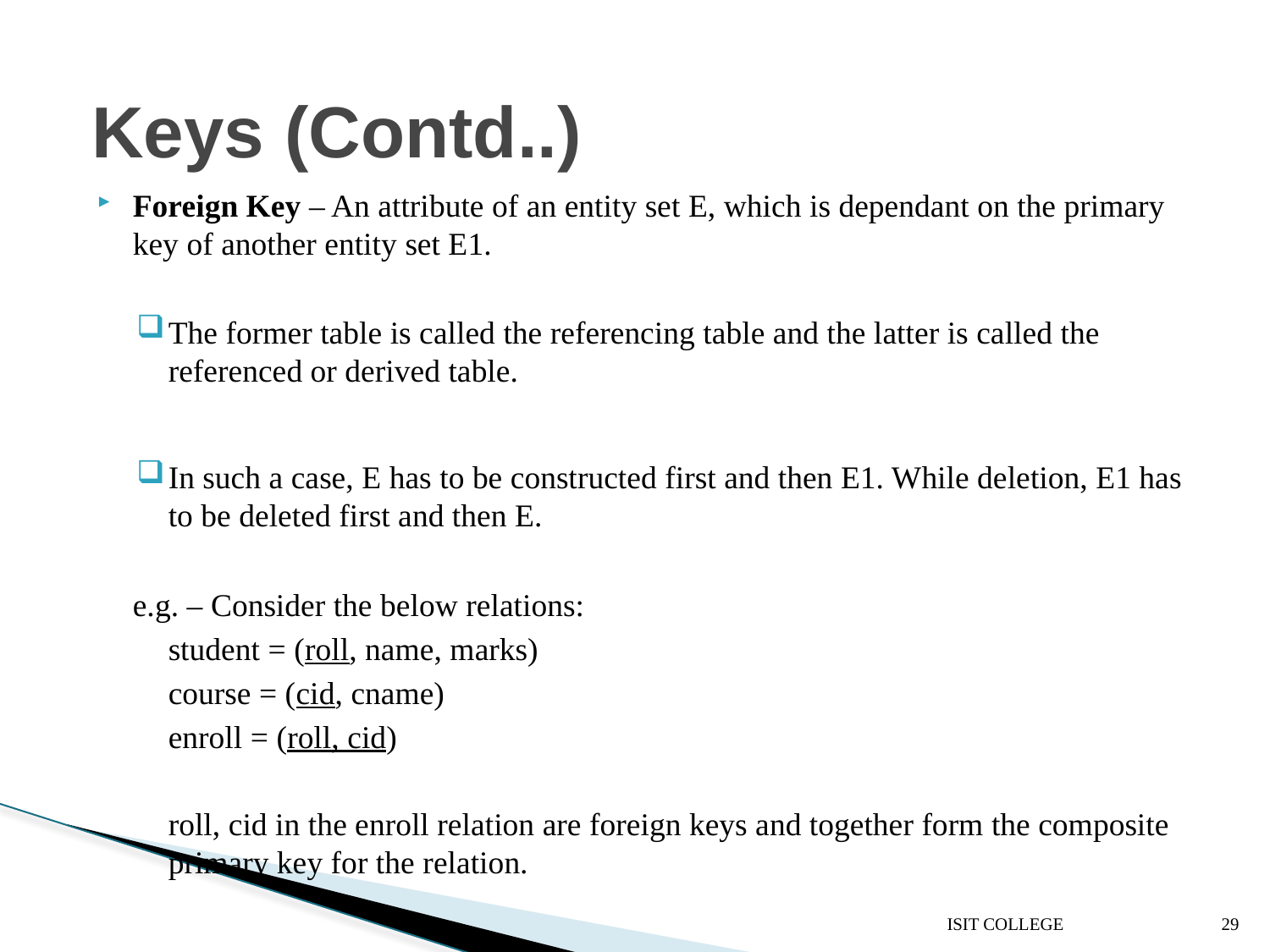

Keys (Contd..)
Foreign Key – An attribute of an entity set E, which is dependant on the primary key of another entity set E1.

The former table is called the referencing table and the latter is called the referenced or derived table.

In such a case, E has to be constructed first and then E1. While deletion, E1 has to be deleted first and then E.

	e.g. – Consider the below relations:
	student = (roll, name, marks)
	course = (cid, cname)
	enroll = (roll, cid)

	roll, cid in the enroll relation are foreign keys and together form the composite primary key for the relation.

ISIT COLLEGE
29